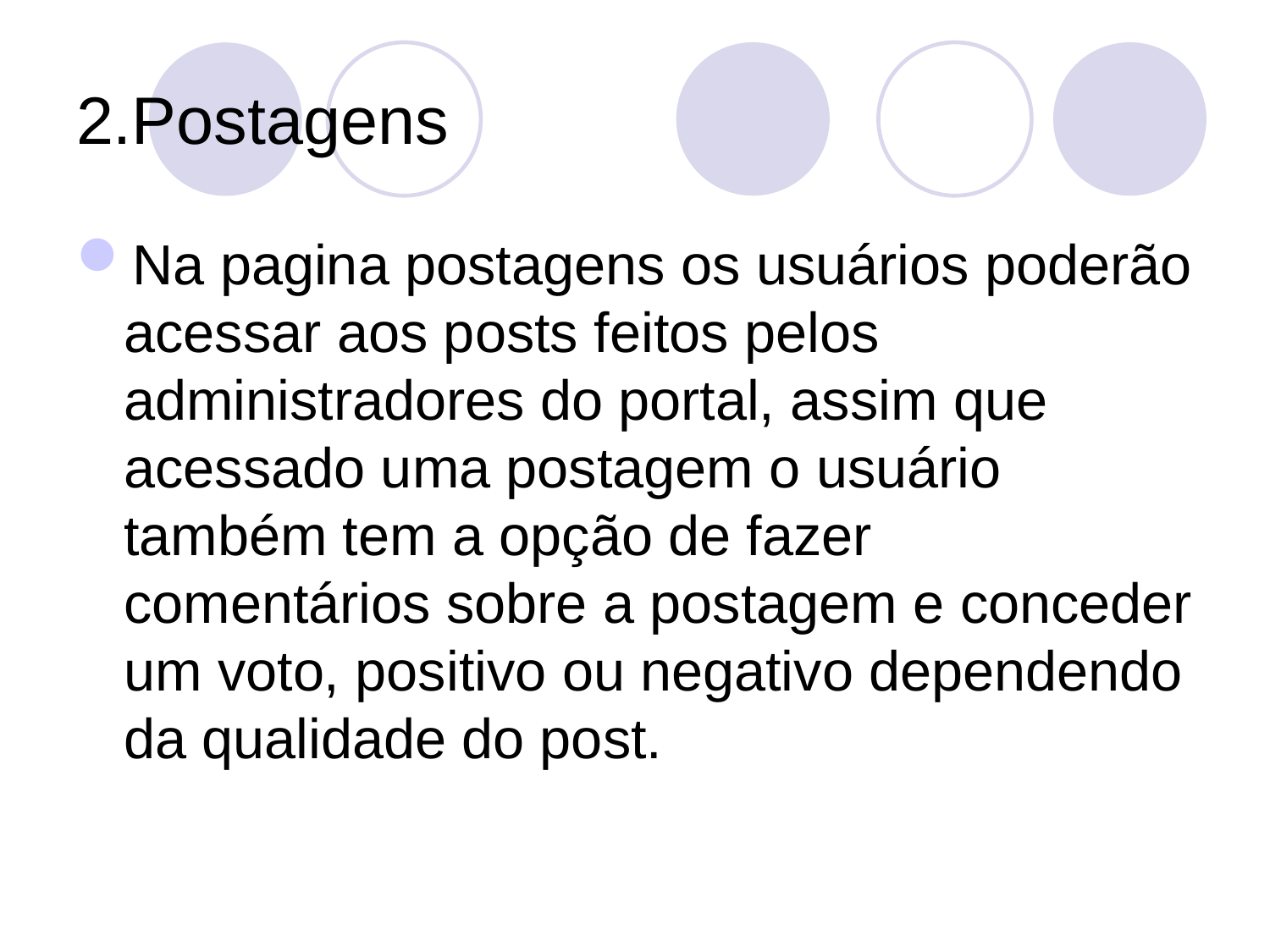

# 2.Postagens
Na pagina postagens os usuários poderão acessar aos posts feitos pelos administradores do portal, assim que acessado uma postagem o usuário também tem a opção de fazer comentários sobre a postagem e conceder um voto, positivo ou negativo dependendo da qualidade do post.